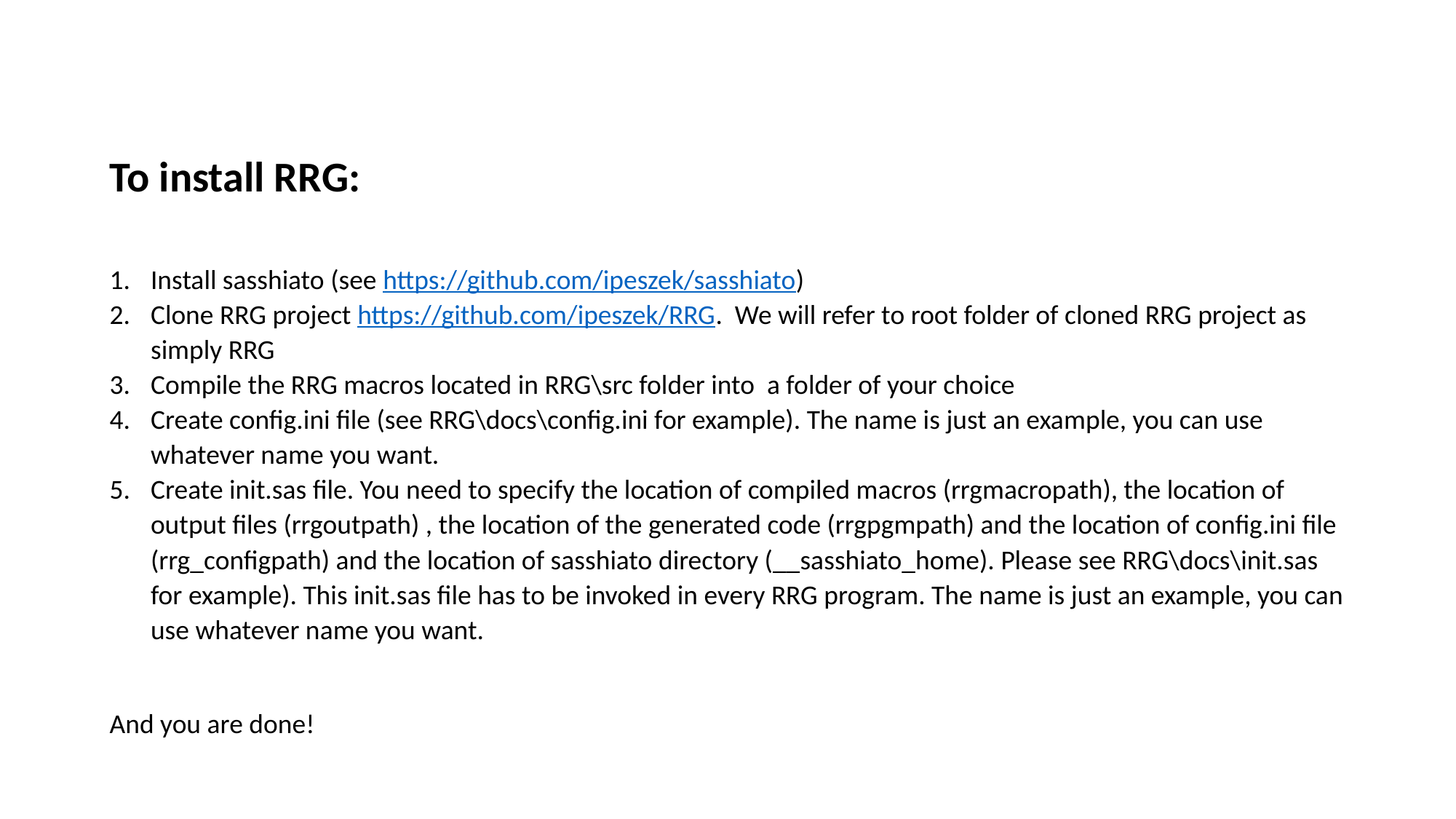

To install RRG:

Install sasshiato (see https://github.com/ipeszek/sasshiato)
Clone RRG project https://github.com/ipeszek/RRG.  We will refer to root folder of cloned RRG project as simply RRG
Compile the RRG macros located in RRG\src folder into  a folder of your choice
Create config.ini file (see RRG\docs\config.ini for example). The name is just an example, you can use whatever name you want.
Create init.sas file. You need to specify the location of compiled macros (rrgmacropath), the location of output files (rrgoutpath) , the location of the generated code (rrgpgmpath) and the location of config.ini file (rrg_configpath) and the location of sasshiato directory (__sasshiato_home). Please see RRG\docs\init.sas for example). This init.sas file has to be invoked in every RRG program. The name is just an example, you can use whatever name you want.

And you are done!